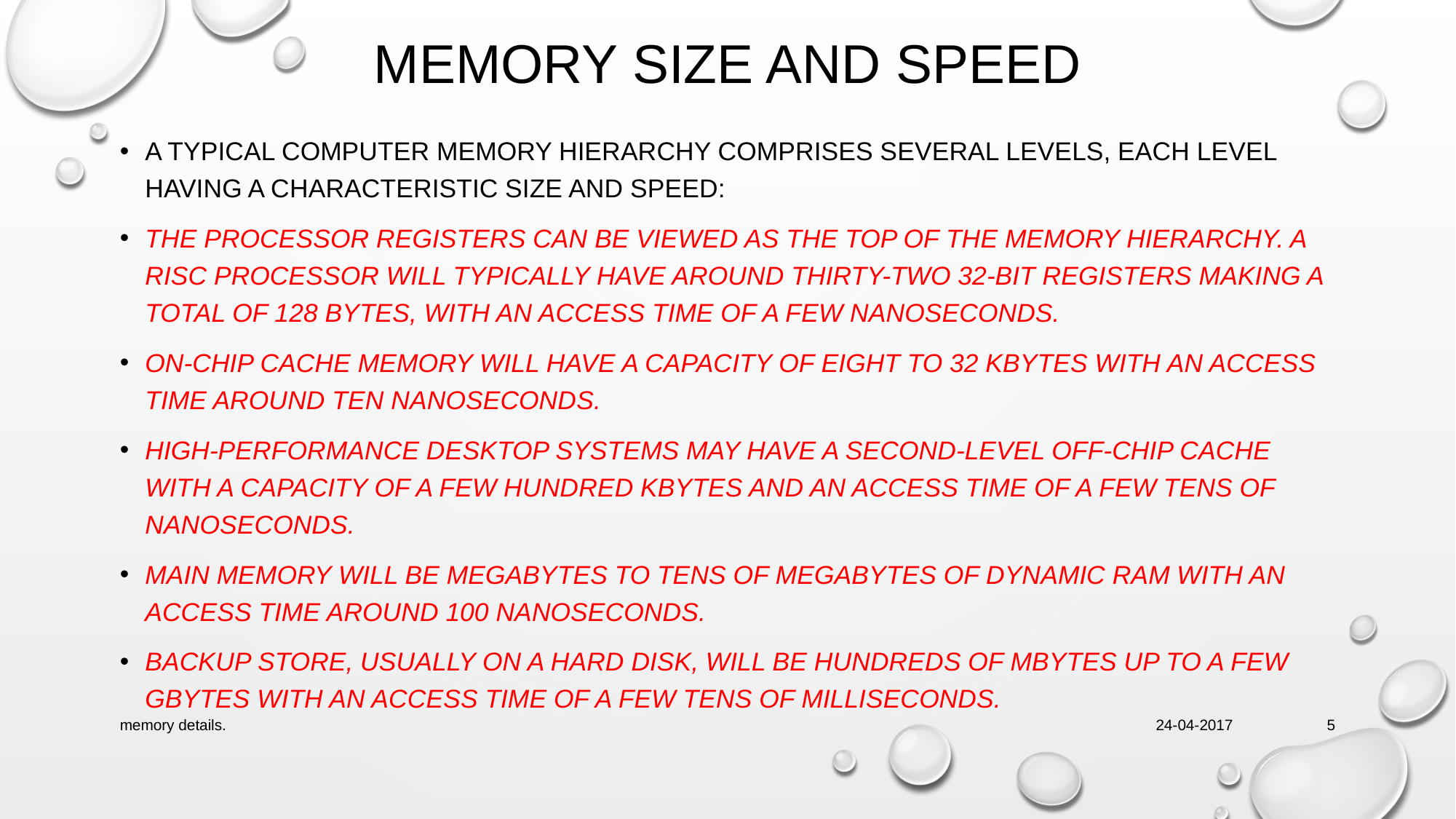

# Memory size and speed
A typical computer memory hierarchy comprises several levels, each level having a characteristic size and speed:
The processor registers can be viewed as the top of the memory hierarchy. A RISC processor will typically have around thirty-two 32-bit registers making a total of 128 bytes, with an access time of a few nanoseconds.
On-chip cache memory will have a capacity of eight to 32 Kbytes with an access time around ten nanoseconds.
High-performance desktop systems may have a second-level off-chip cache with a capacity of a few hundred Kbytes and an access time of a few tens of nanoseconds.
Main memory will be megabytes to tens of megabytes of dynamic RAM with an access time around 100 nanoseconds.
Backup store, usually on a hard disk, will be hundreds of Mbytes up to a few Gbytes with an access time of a few tens of milliseconds.
memory details.
24-04-2017
5